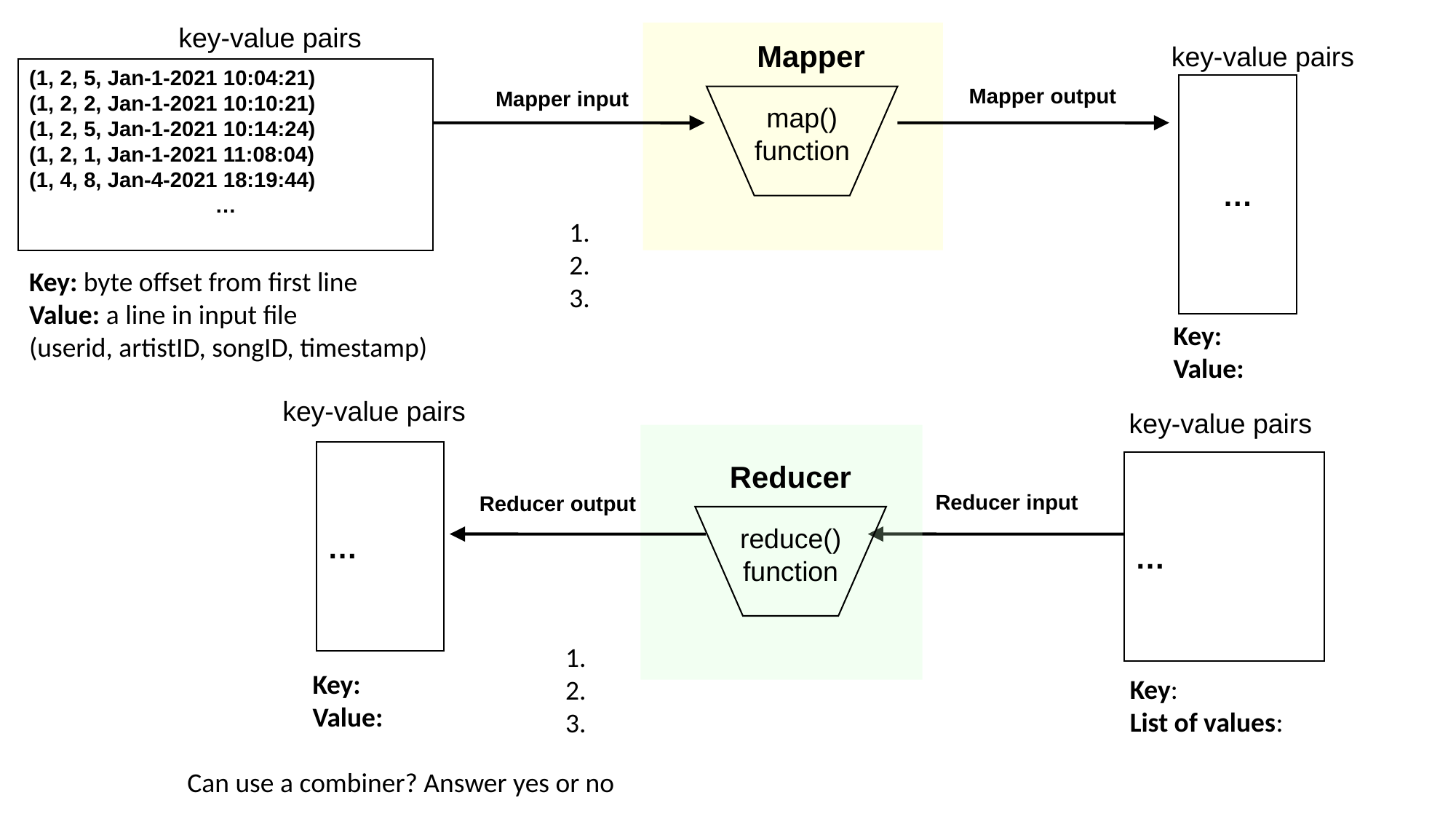

key-value pairs

Mapper
key-value pairs
(1, 2, 5, Jan-1-2021 10:04:21)
(1, 2, 2, Jan-1-2021 10:10:21)
(1, 2, 5, Jan-1-2021 10:14:24)
(1, 2, 1, Jan-1-2021 11:08:04)
(1, 4, 8, Jan-4-2021 18:19:44)
…
…
Mapper output
Mapper input

map() function

Key: byte offset from first line
Value: a line in input file
(userid, artistID, songID, timestamp)
Key:
Value:
key-value pairs
key-value pairs

…
Reducer
…
Reducer input
Reducer output

reduce() function

Key:
Value:
Key:
List of values:
Can use a combiner? Answer yes or no